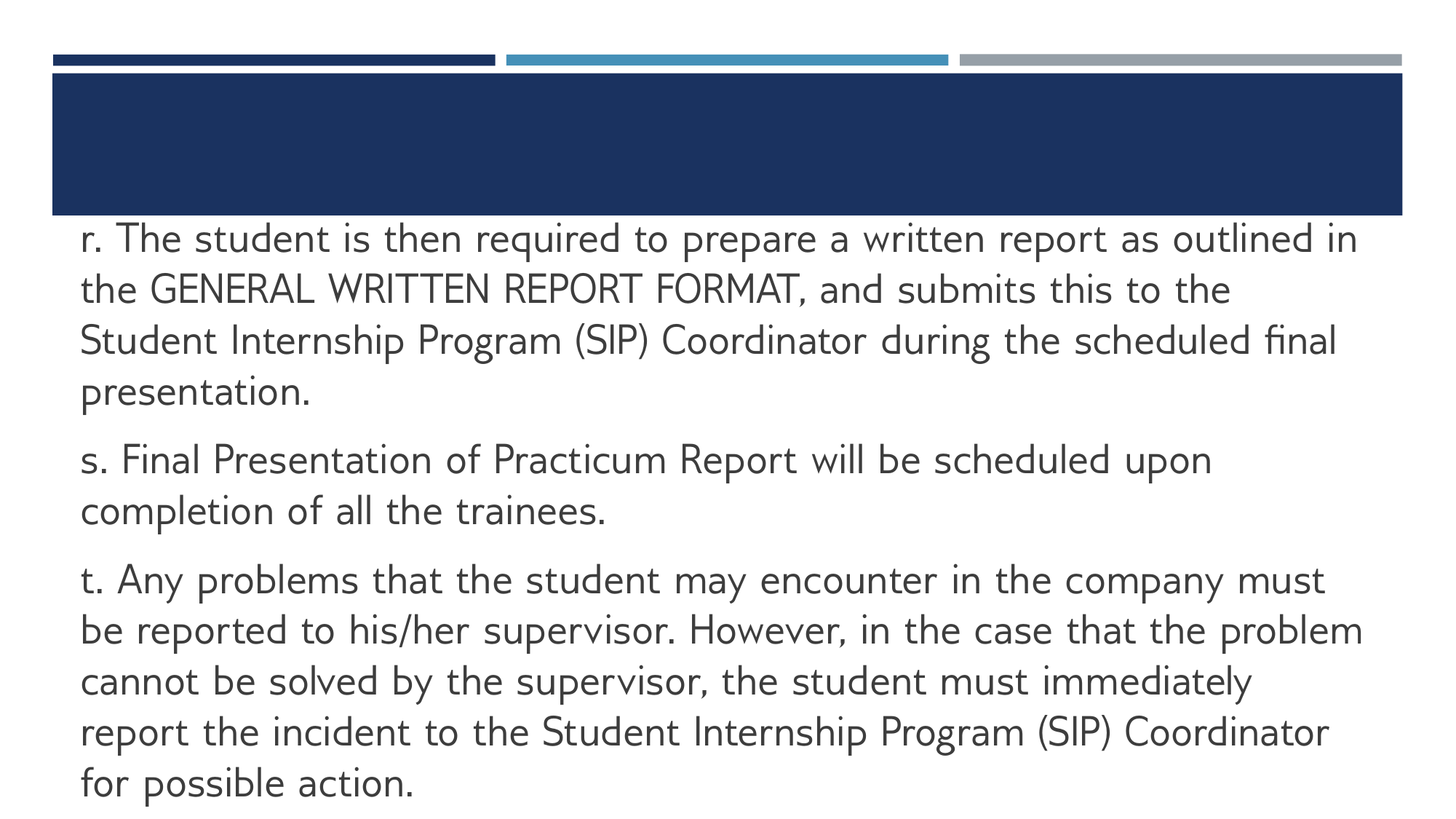

#
r. The student is then required to prepare a written report as outlined in the GENERAL WRITTEN REPORT FORMAT, and submits this to the Student Internship Program (SIP) Coordinator during the scheduled final presentation.
s. Final Presentation of Practicum Report will be scheduled upon completion of all the trainees.
t. Any problems that the student may encounter in the company must be reported to his/her supervisor. However, in the case that the problem cannot be solved by the supervisor, the student must immediately report the incident to the Student Internship Program (SIP) Coordinator for possible action.